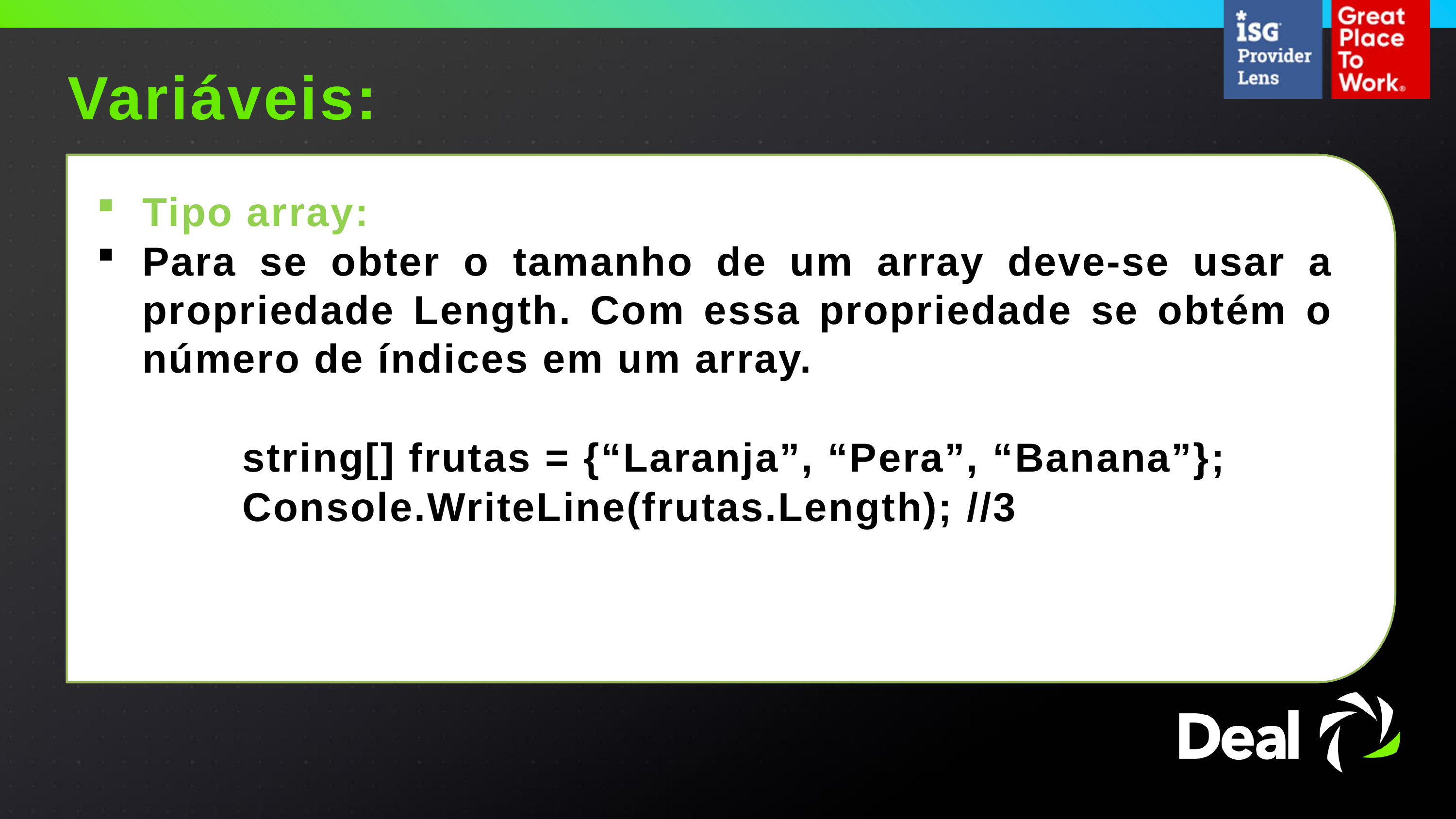

Variáveis:

Tipo array:
Para se obter o tamanho de um array deve-se usar a propriedade Length. Com essa propriedade se obtém o número de índices em um array.

		string[] frutas = {“Laranja”, “Pera”, “Banana”};
		Console.WriteLine(frutas.Length); //3